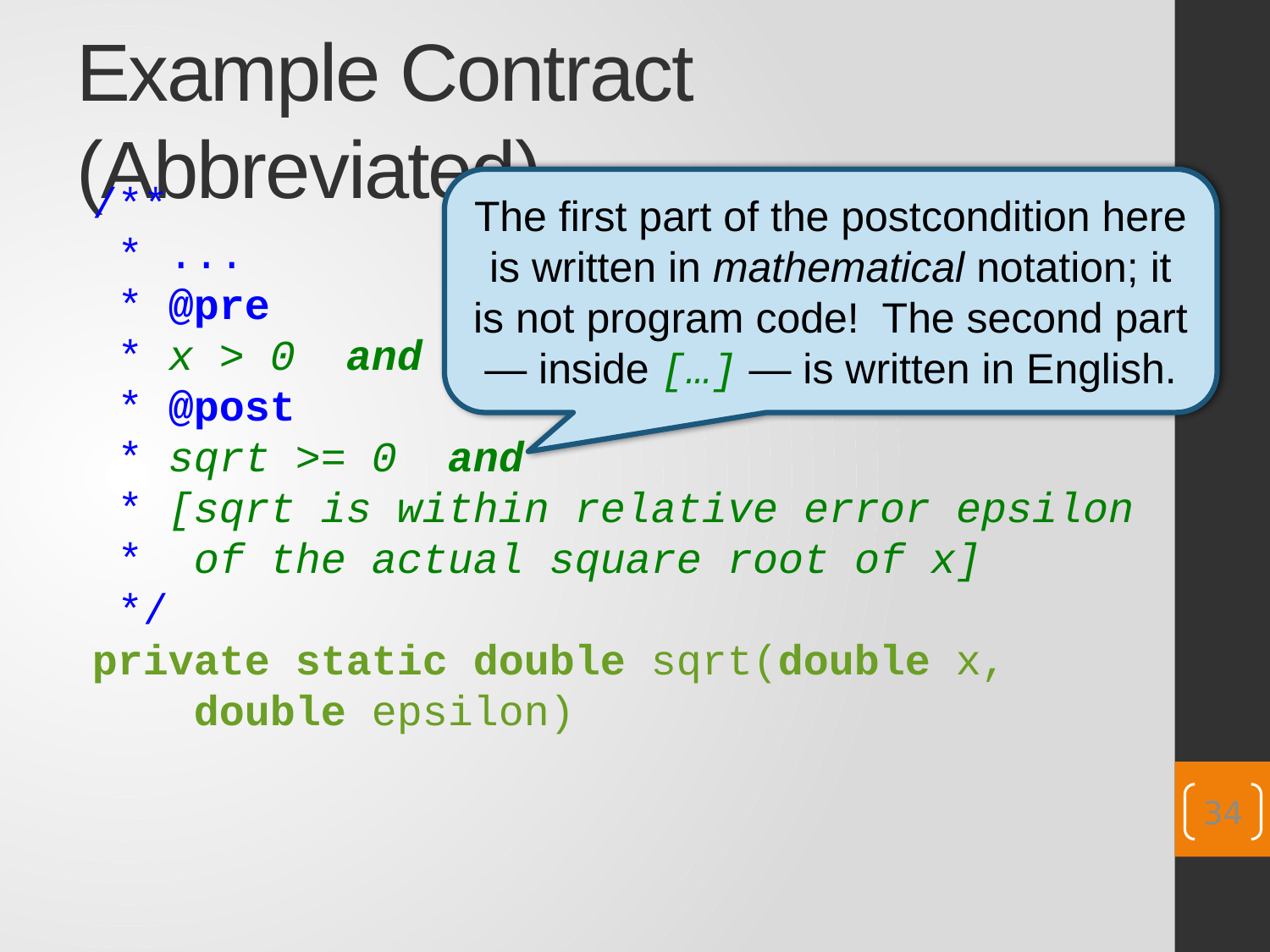

# Example Contract (Abbreviated)
/**
 * ...
 * @pre
 * x > 0  and  epsilon > 0
 * @post
 * sqrt >= 0  and
 * [sqrt is within relative error epsilon
 *  of the actual square root of x]
 */
private static double sqrt(double x,
    double epsilon)
The first part of the postcondition here is written in mathematical notation; it is not program code!  The second part — inside […] — is written in English.
34